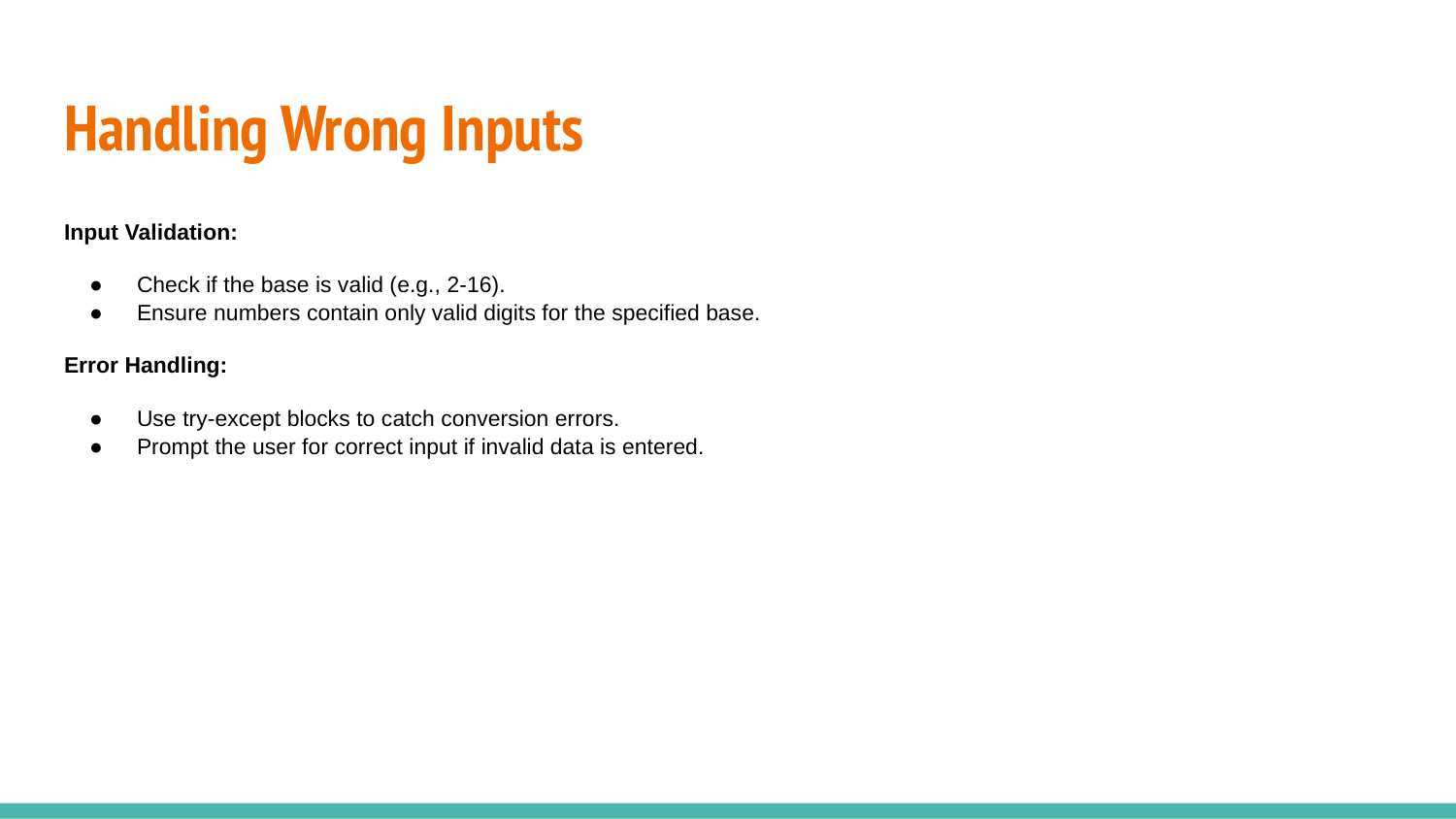

# Handling Wrong Inputs
Input Validation:
Check if the base is valid (e.g., 2-16).
Ensure numbers contain only valid digits for the specified base.
Error Handling:
Use try-except blocks to catch conversion errors.
Prompt the user for correct input if invalid data is entered.